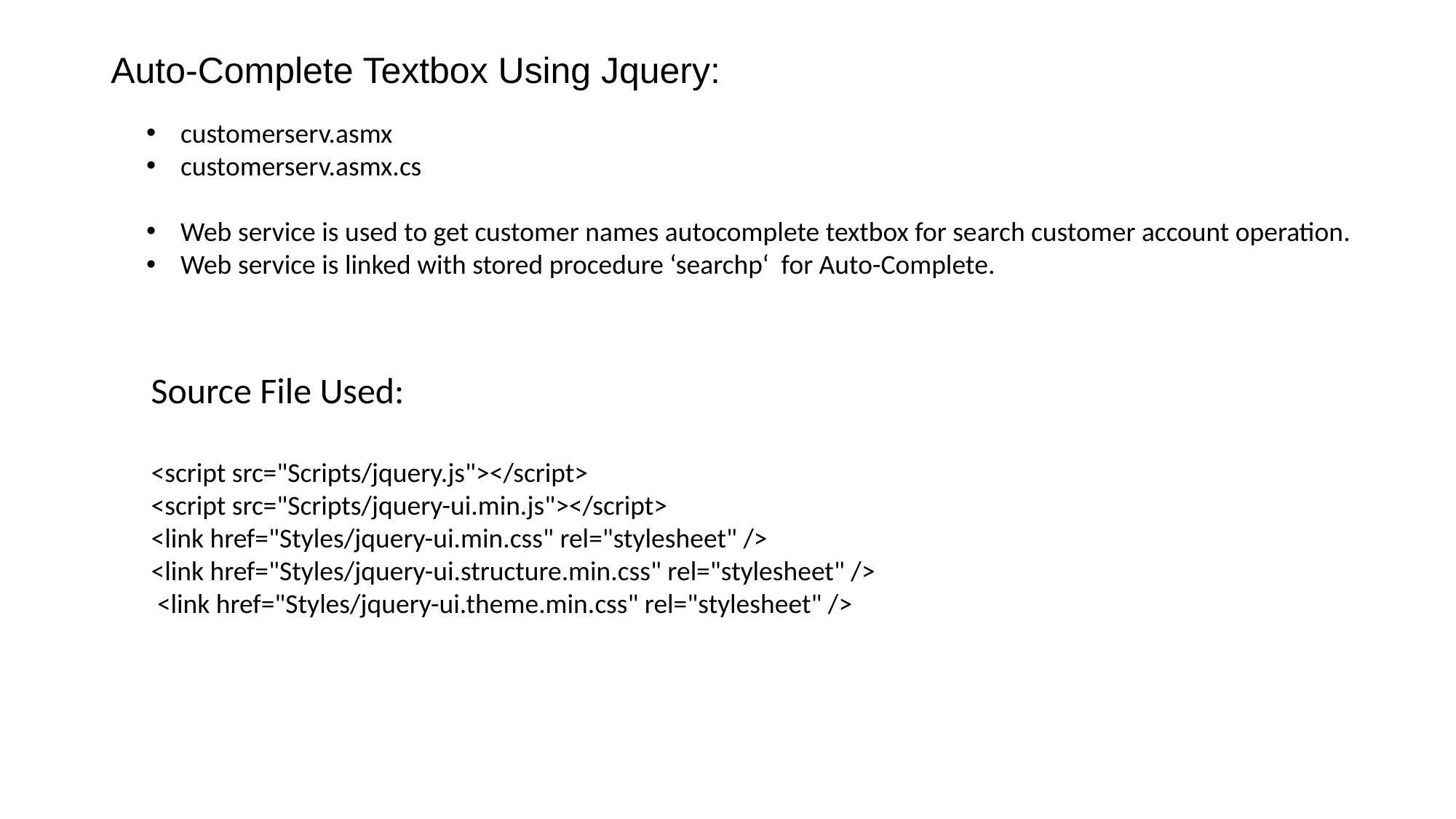

# Auto-Complete Textbox Using Jquery:
customerserv.asmx
customerserv.asmx.cs
Web service is used to get customer names autocomplete textbox for search customer account operation.
Web service is linked with stored procedure ‘searchp‘  for Auto-Complete.
Source File Used:

<script src="Scripts/jquery.js"></script>
<script src="Scripts/jquery-ui.min.js"></script>
<link href="Styles/jquery-ui.min.css" rel="stylesheet" />
<link href="Styles/jquery-ui.structure.min.css" rel="stylesheet" />
 <link href="Styles/jquery-ui.theme.min.css" rel="stylesheet" />